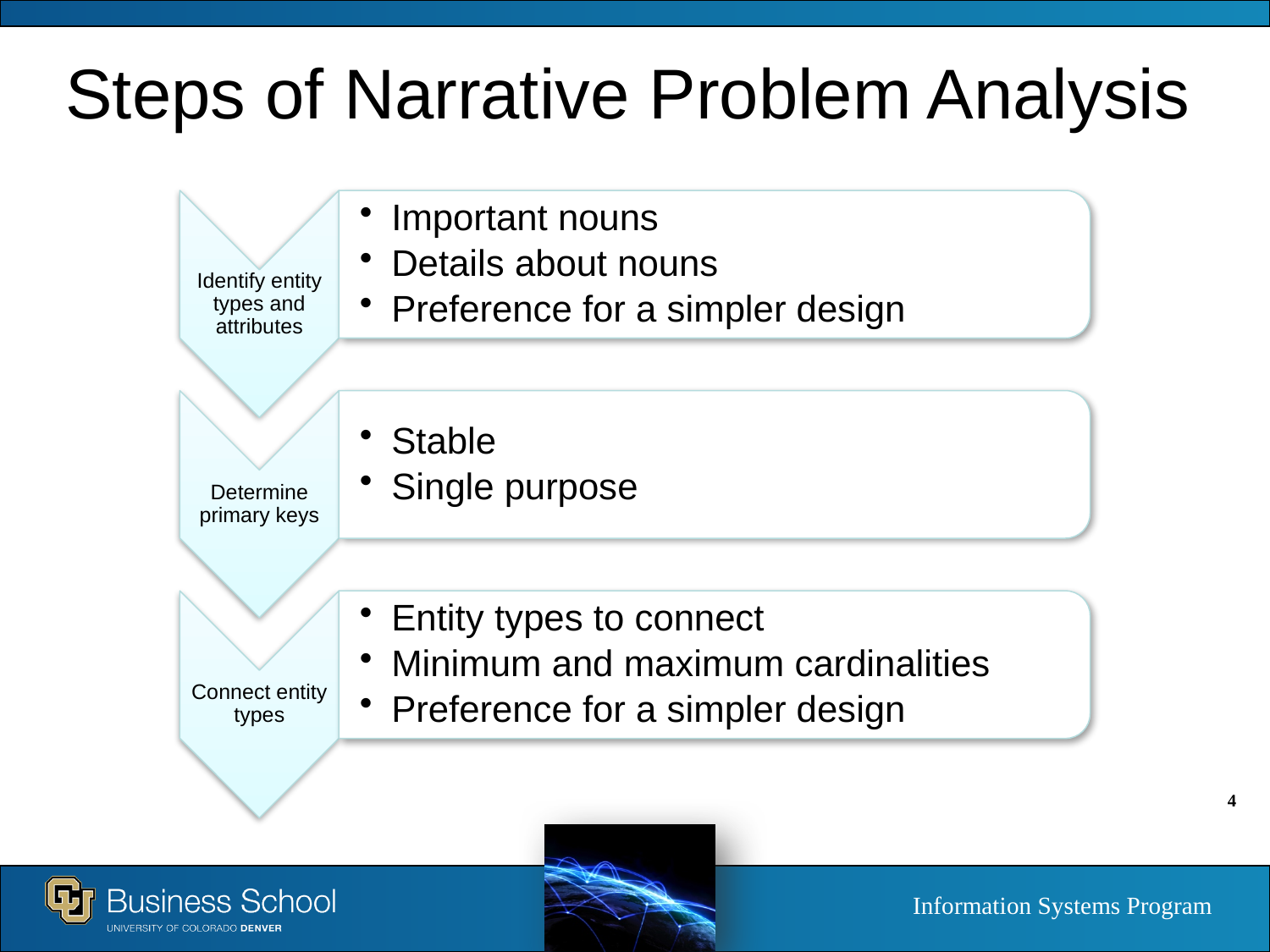

# Steps of Narrative Problem Analysis
Identify entity types and attributes
Important nouns
Details about nouns
Preference for a simpler design
Determine primary keys
Stable
Single purpose
Connect entity types
Entity types to connect
Minimum and maximum cardinalities
Preference for a simpler design